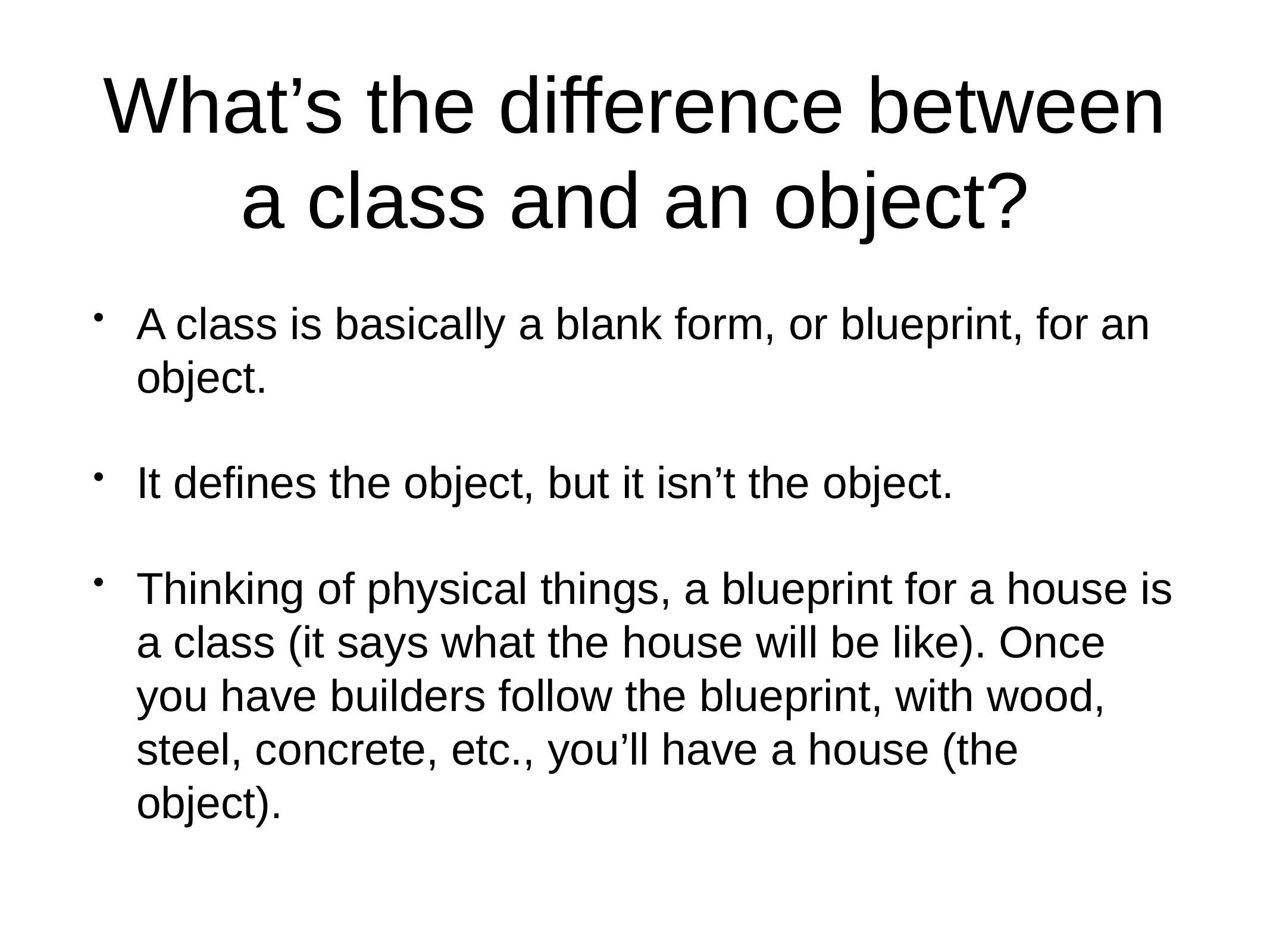

# What’s the difference between a class and an object?
A class is basically a blank form, or blueprint, for an object.
It defines the object, but it isn’t the object.
Thinking of physical things, a blueprint for a house is a class (it says what the house will be like). Once you have builders follow the blueprint, with wood, steel, concrete, etc., you’ll have a house (the object).